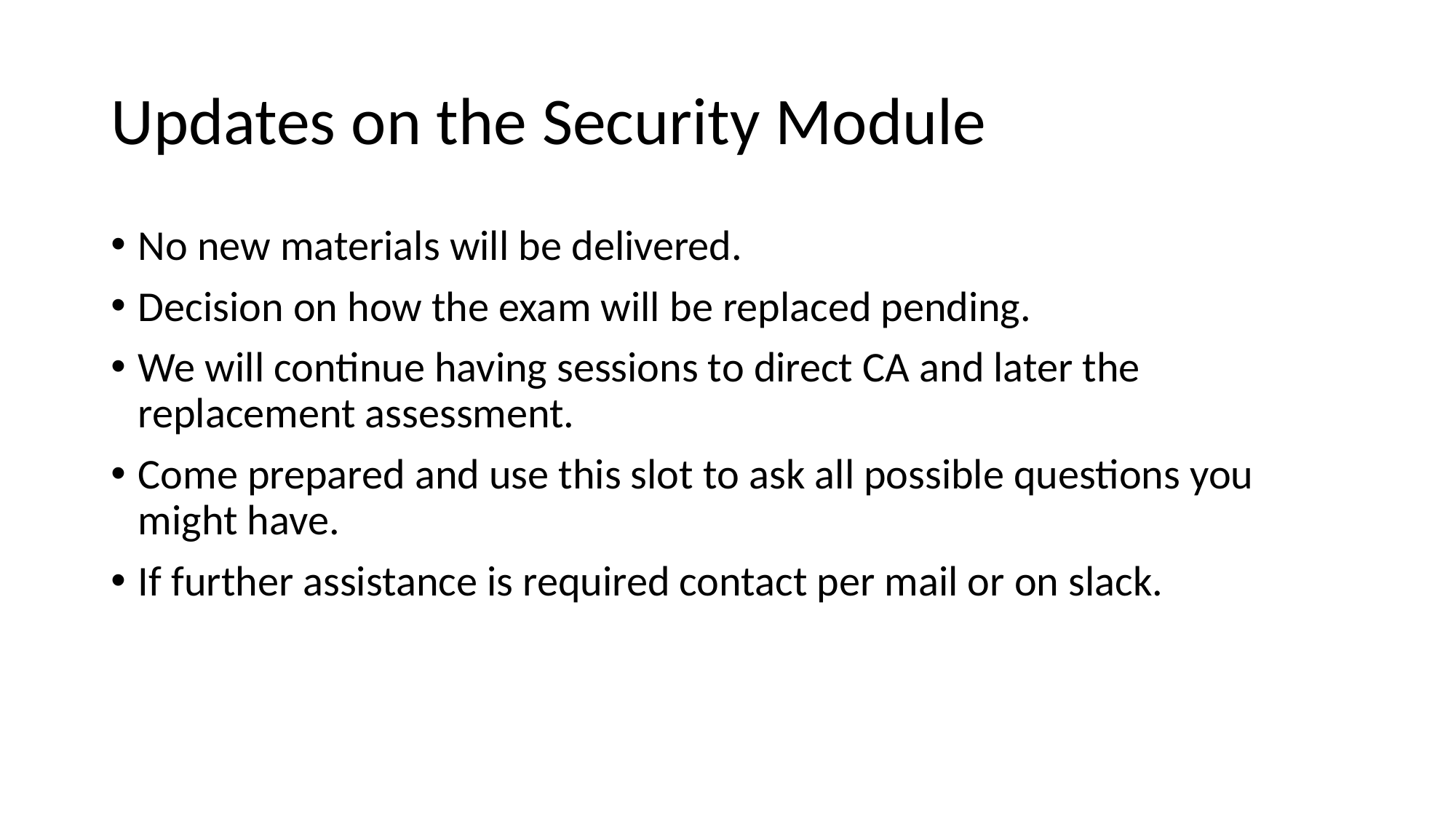

# Updates on the Security Module
No new materials will be delivered.
Decision on how the exam will be replaced pending.
We will continue having sessions to direct CA and later the replacement assessment.
Come prepared and use this slot to ask all possible questions you might have.
If further assistance is required contact per mail or on slack.